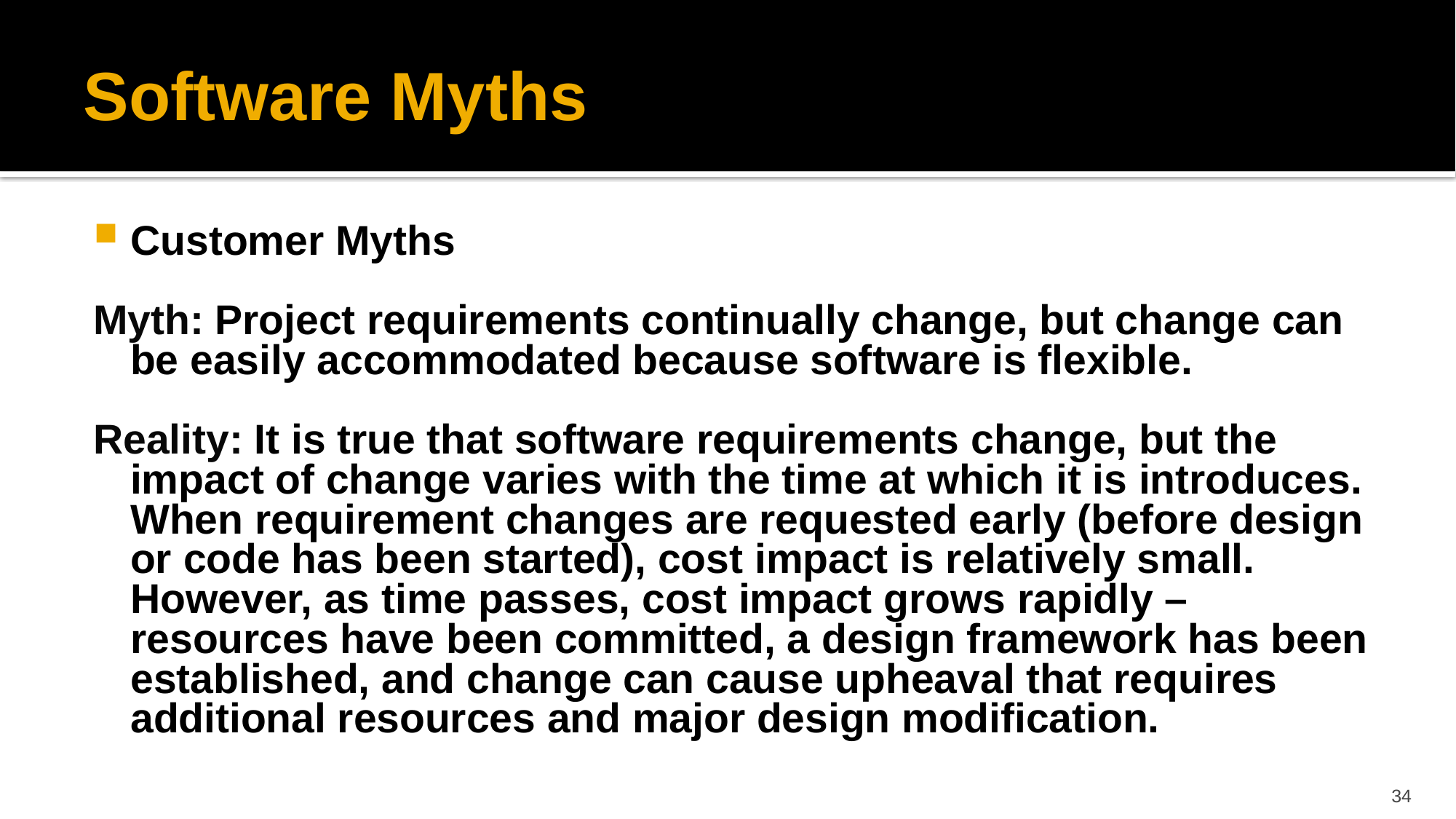

# Software Myths
Customer Myths

Myth: Project requirements continually change, but change can be easily accommodated because software is flexible.

Reality: It is true that software requirements change, but the impact of change varies with the time at which it is introduces. When requirement changes are requested early (before design or code has been started), cost impact is relatively small. However, as time passes, cost impact grows rapidly – resources have been committed, a design framework has been established, and change can cause upheaval that requires additional resources and major design modification.
34